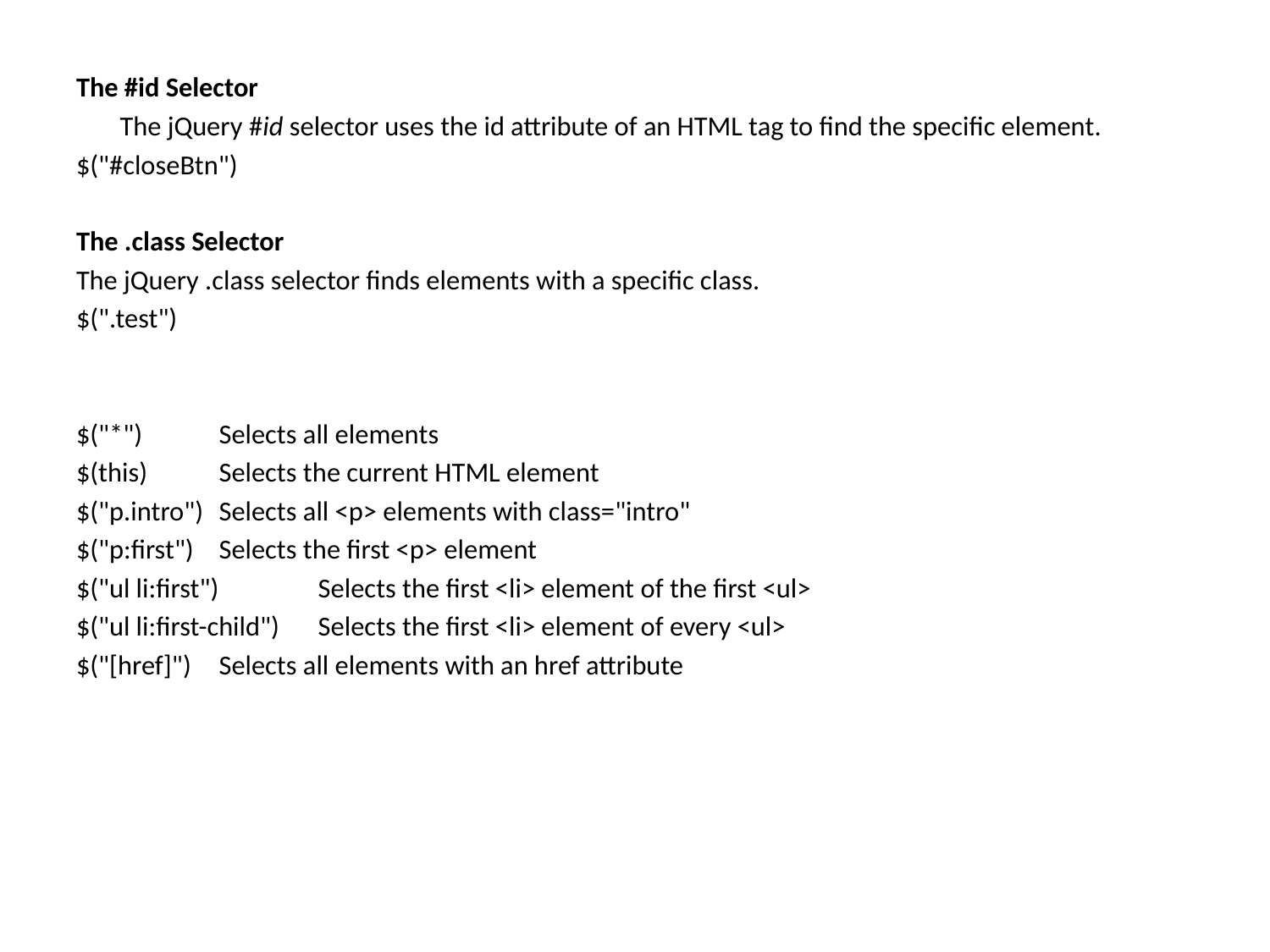

The #id Selector
	The jQuery #id selector uses the id attribute of an HTML tag to find the specific element.
$("#closeBtn")

The .class Selector
The jQuery .class selector finds elements with a specific class.
$(".test")

$("*")	Selects all elements
$(this)	Selects the current HTML element
$("p.intro")	Selects all <p> elements with class="intro"
$("p:first")	Selects the first <p> element
$("ul li:first")	Selects the first <li> element of the first <ul>
$("ul li:first-child")	Selects the first <li> element of every <ul>
$("[href]")	Selects all elements with an href attribute